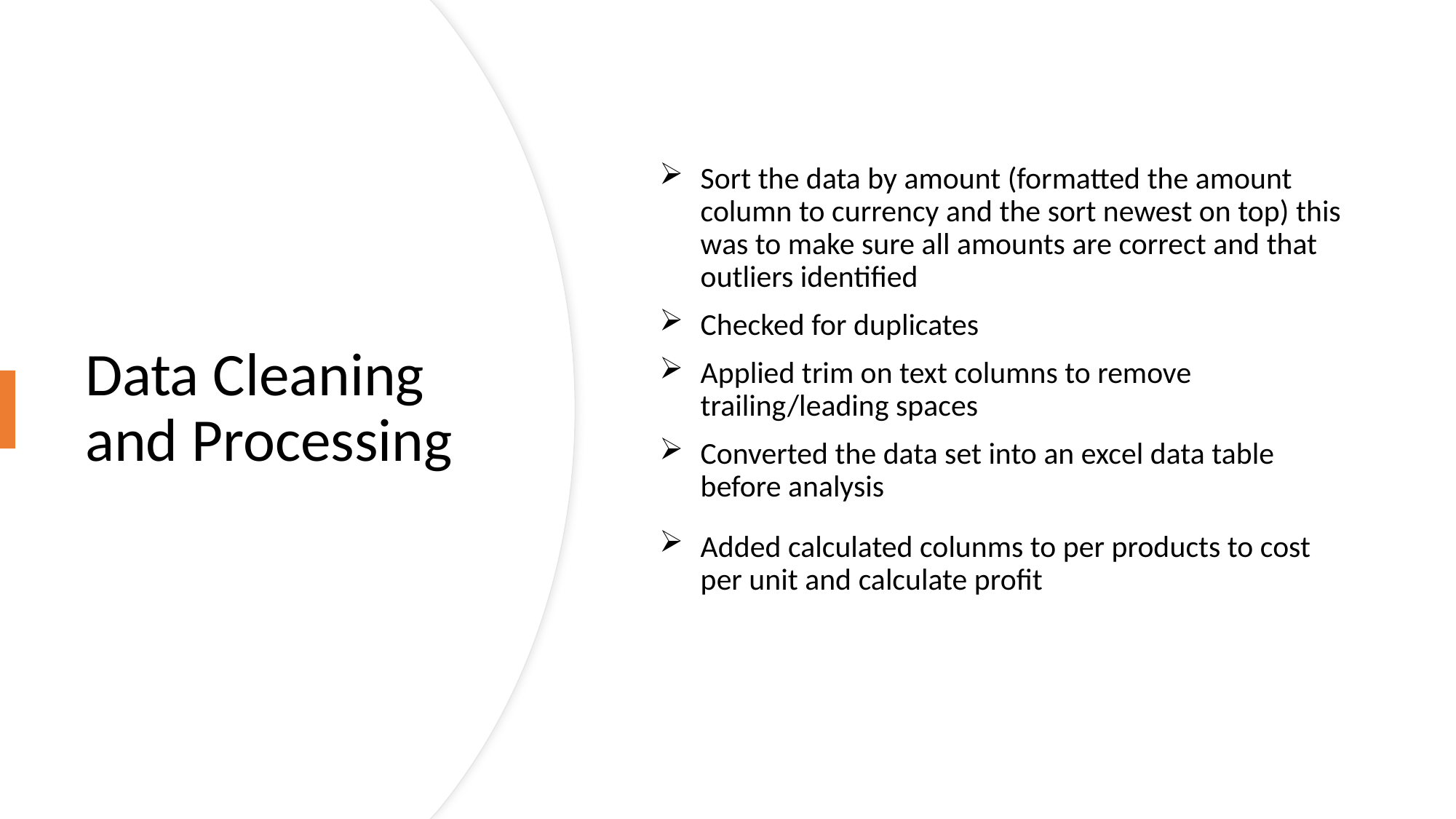

Sort the data by amount (formatted the amount column to currency and the sort newest on top) this was to make sure all amounts are correct and that outliers identified
Checked for duplicates
Applied trim on text columns to remove trailing/leading spaces
Converted the data set into an excel data table before analysis
Added calculated colunms to per products to cost per unit and calculate profit

# Data Cleaning and Processing